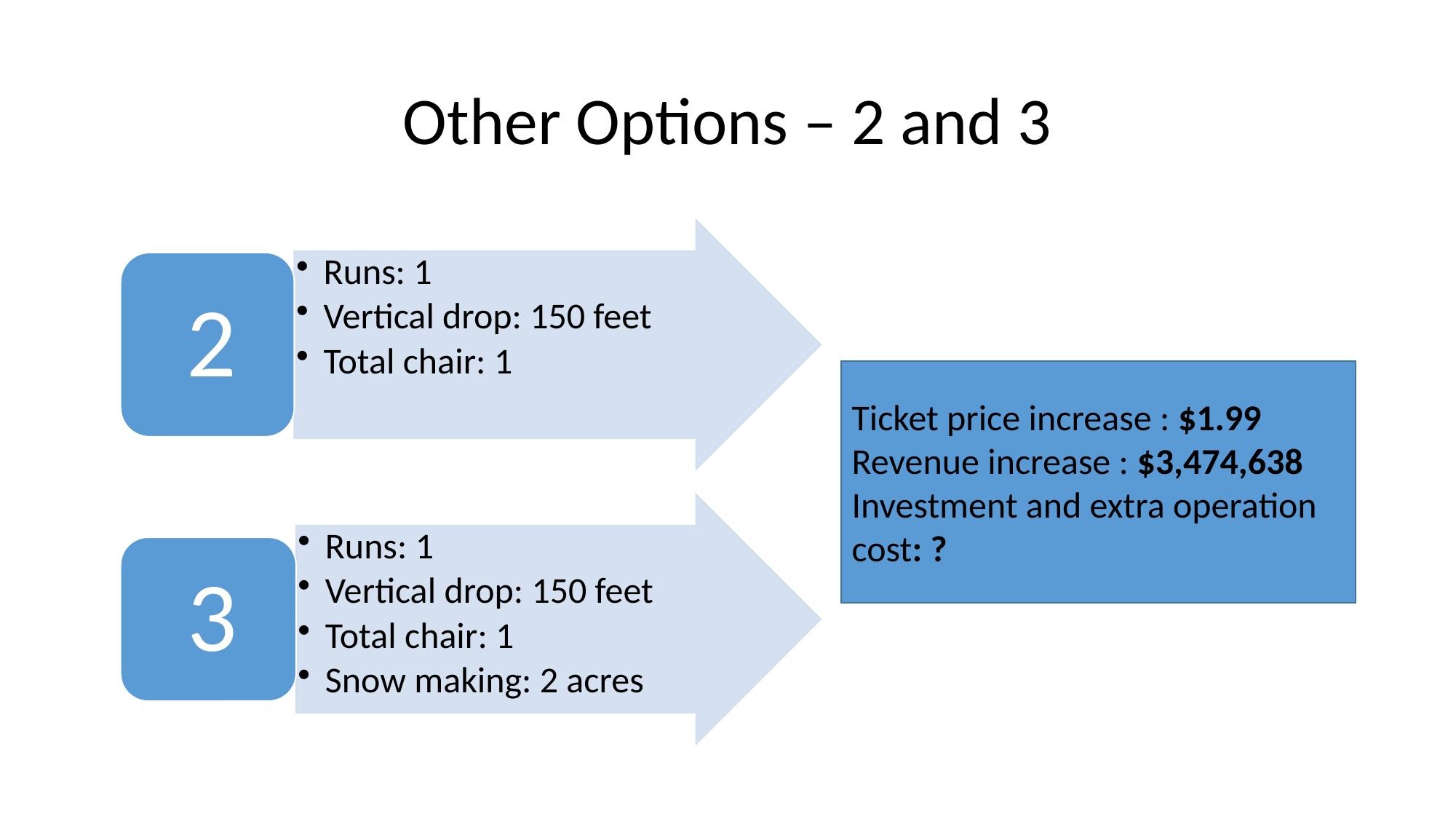

# Other Options – 2 and 3
Runs: 1
Vertical drop: 150 feet
Total chair: 1
2
Runs: 1
Vertical drop: 150 feet
Total chair: 1
Snow making: 2 acres
3
Ticket price increase : $1.99
Revenue increase : $3,474,638
Investment and extra operation cost: ?